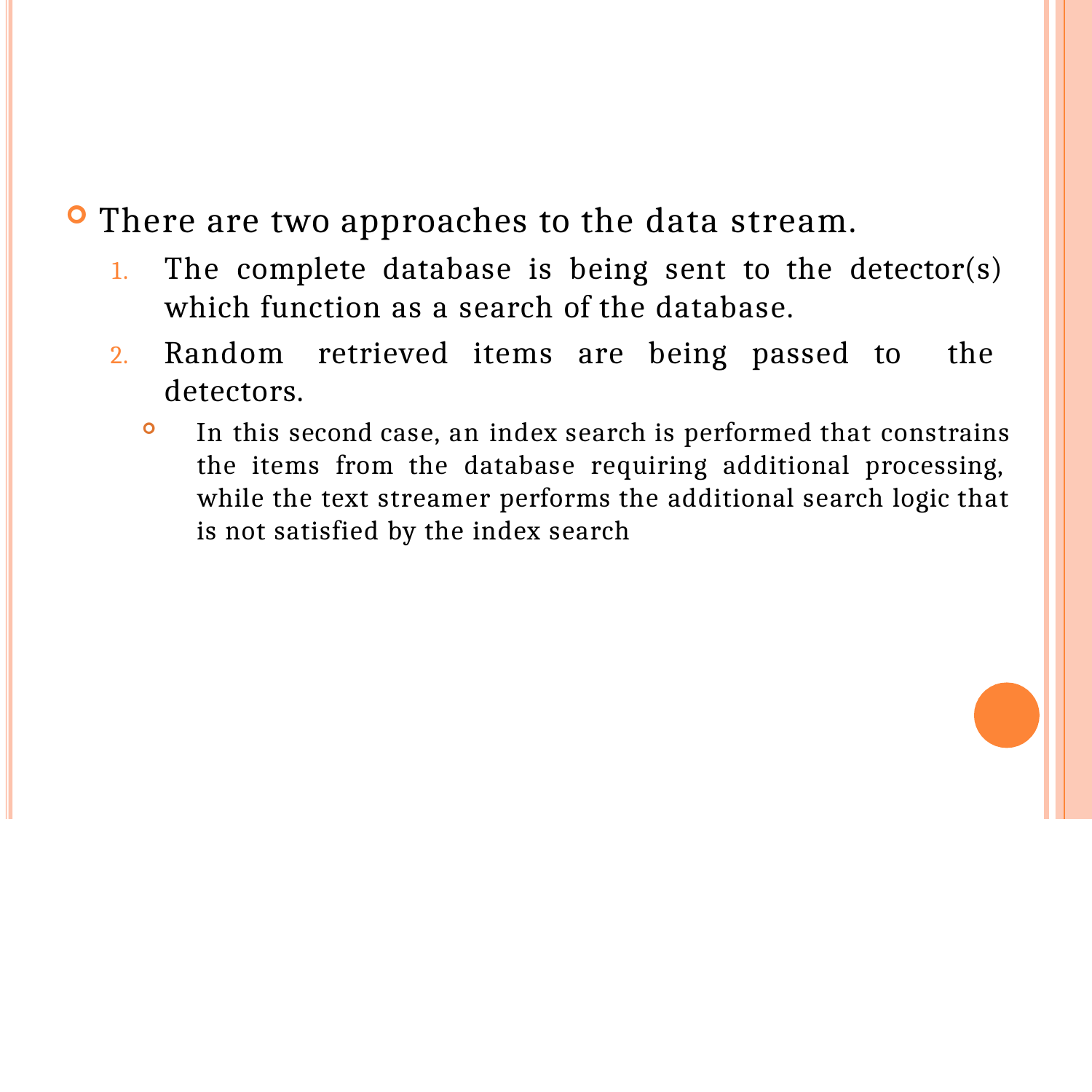

There are two approaches to the data stream.
The complete database is being sent to the detector(s)  which function as a search of the database.
Random retrieved items are being passed to  the  detectors.
In this second case, an index search is performed that constrains  the items from the database requiring additional processing,  while the text streamer performs the additional search logic that  is not satisfied by the index search